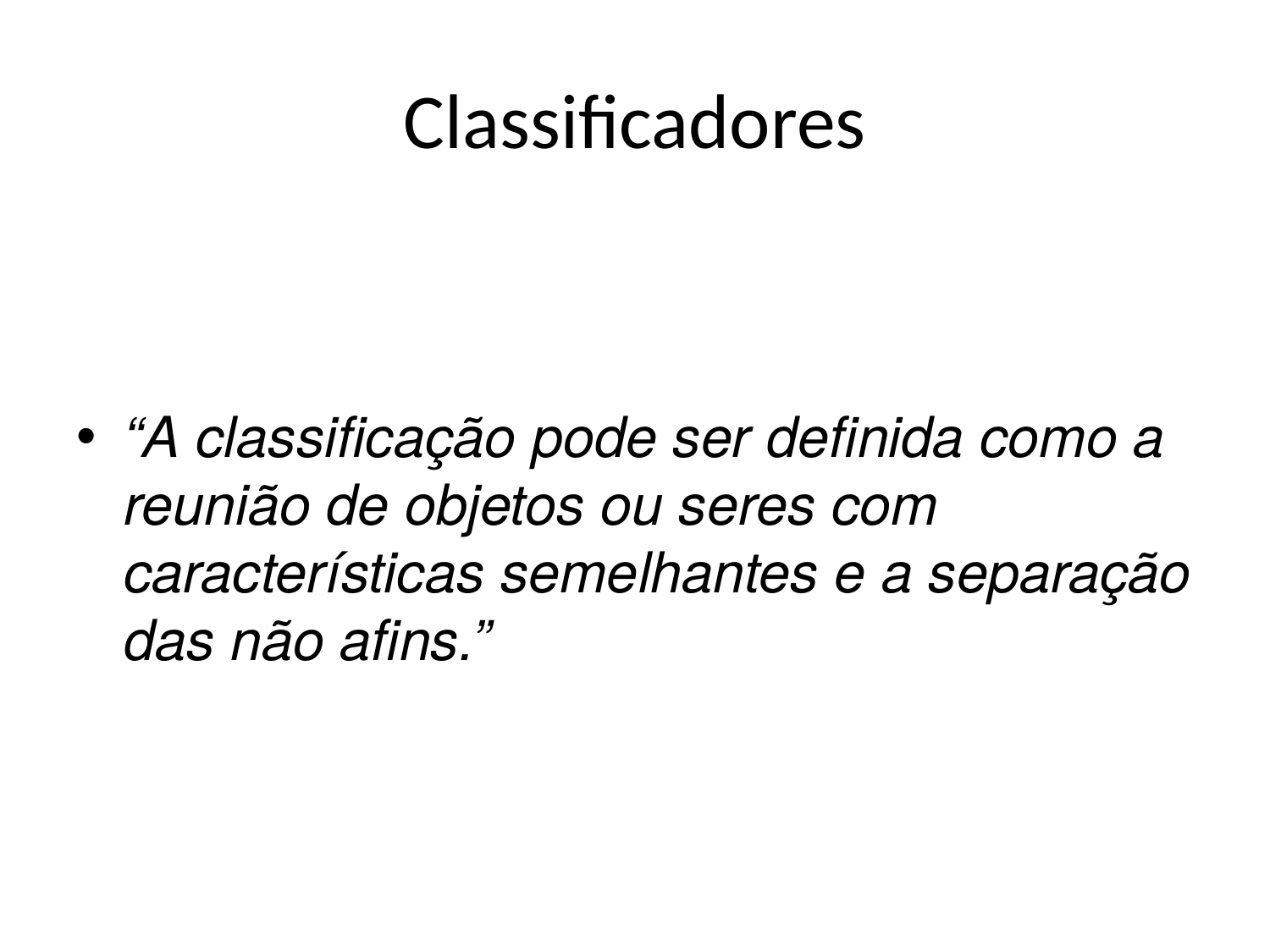

# Classificadores
“A classificação pode ser definida como a reunião de objetos ou seres com características semelhantes e a separação das não afins.”